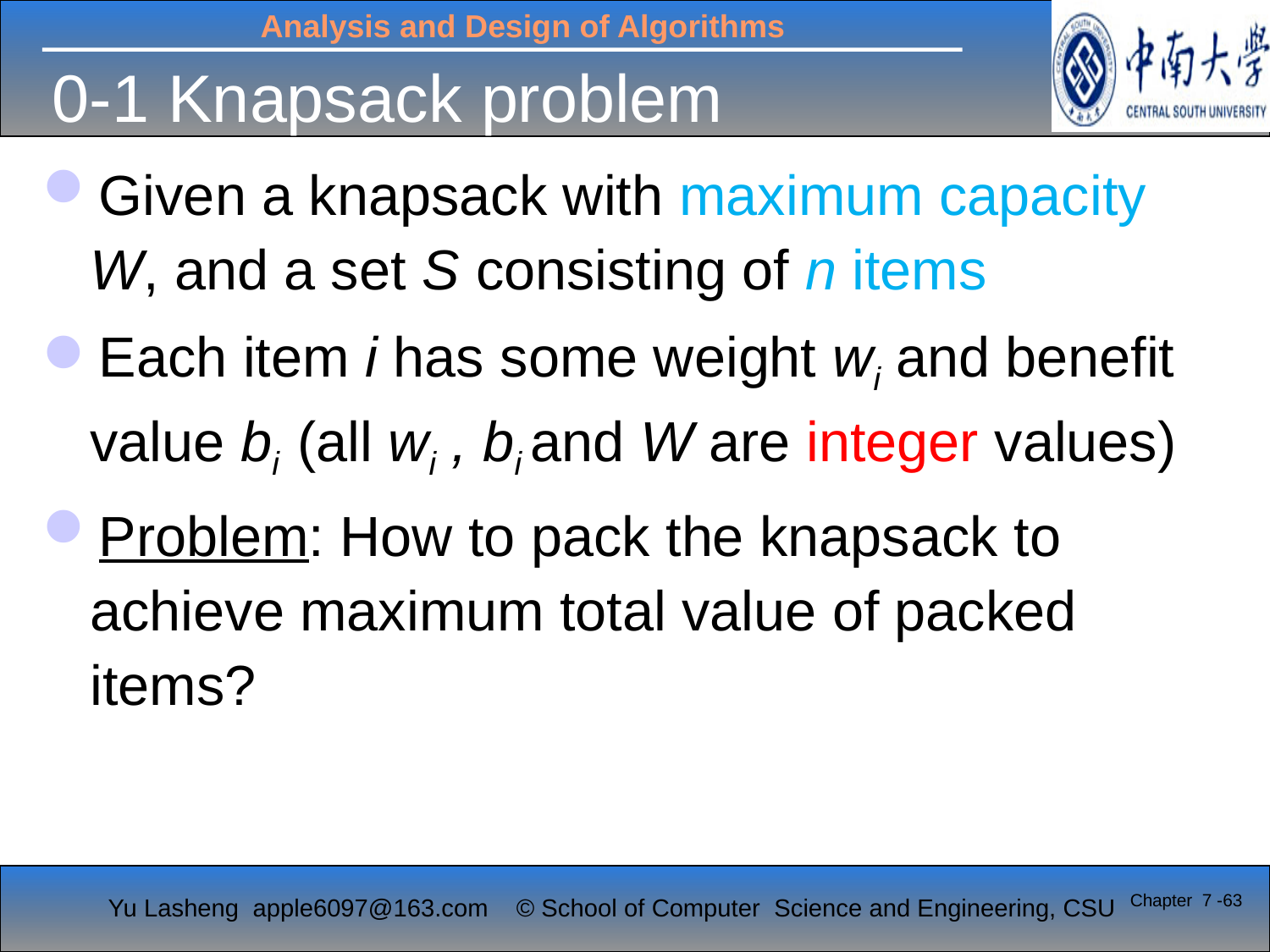

# 0-1 Knapsack problem
Given a knapsack with maximum capacity W, and a set S consisting of n items
Each item i has some weight wi and benefit value bi  (all wi , bi and W are integer values)
Problem: How to pack the knapsack to achieve maximum total value of packed items?
Chapter  7 -63